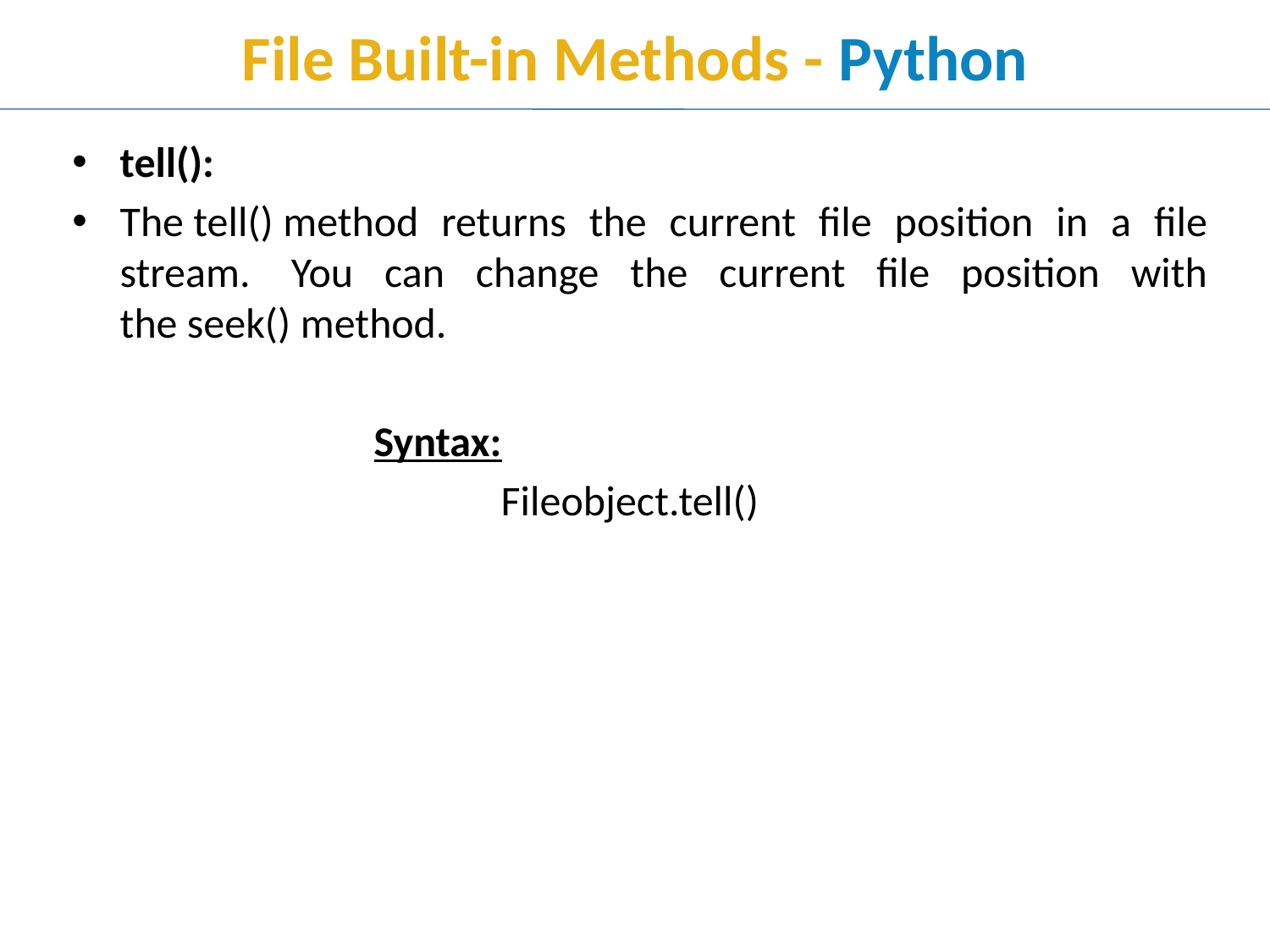

# File Built-in Methods - Python
tell():
The tell() method returns the current file position in a file stream.  You can change the current file position with the seek() method.

			Syntax:
				Fileobject.tell()